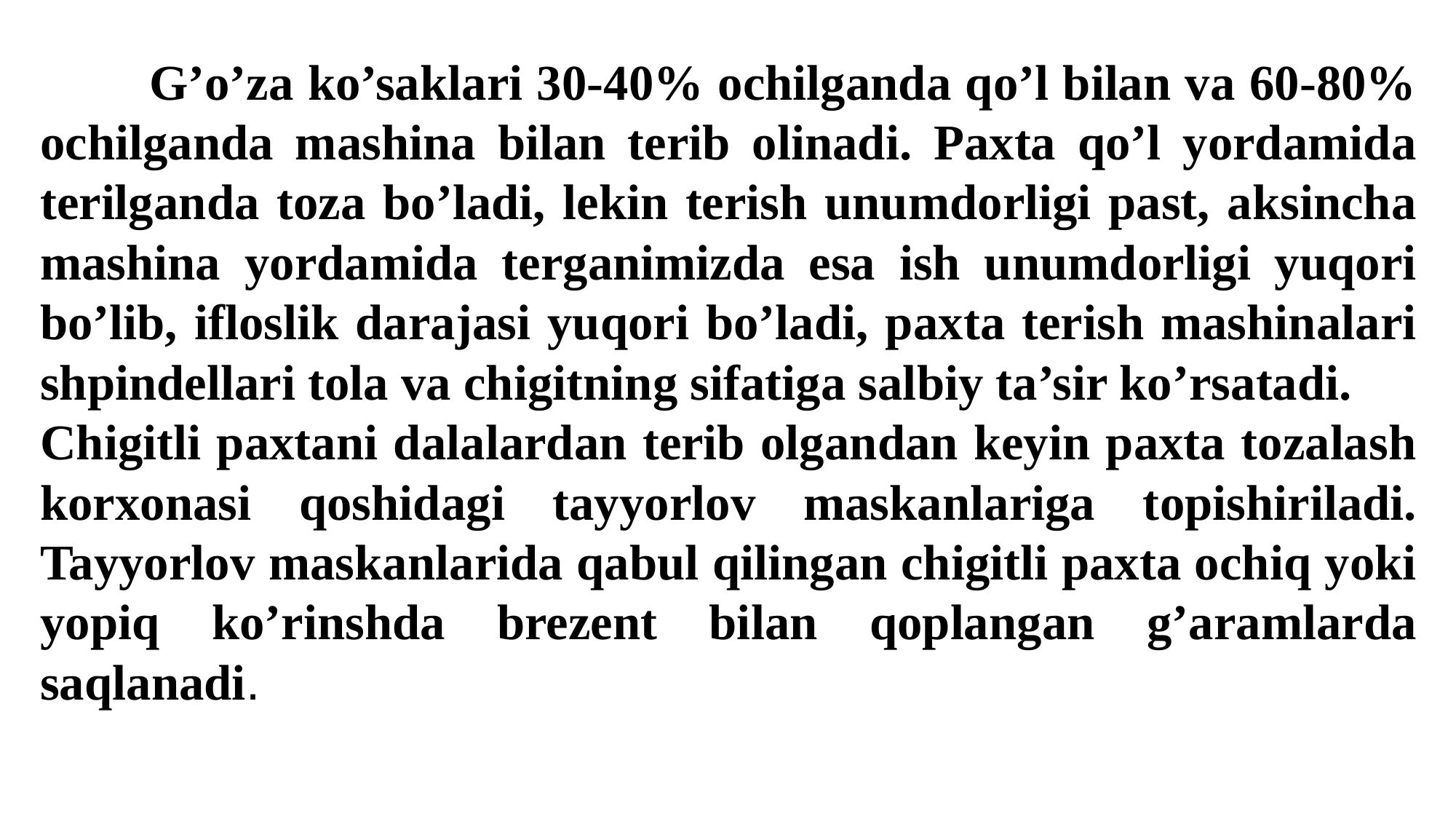

G’o’za ko’saklari 30-40% ochilganda qo’l bilan va 60-80% ochilganda mashina bilan terib olinadi. Paxta qo’l yordamida terilganda toza bo’ladi, lekin terish unumdorligi past, aksincha mashina yordamida terganimizda esa ish unumdorligi yuqori bo’lib, ifloslik darajasi yuqori bo’ladi, paxta terish mashinalari shpindellari tola va chigitning sifatiga salbiy ta’sir ko’rsatadi.
Chigitli paxtani dalalardan terib olgandan keyin paxta tozalash korxonasi qoshidagi tayyorlov maskanlariga topishiriladi. Tayyorlov maskanlarida qabul qilingan chigitli paxta ochiq yoki yopiq ko’rinshda brezent bilan qoplangan g’aramlarda saqlanadi.